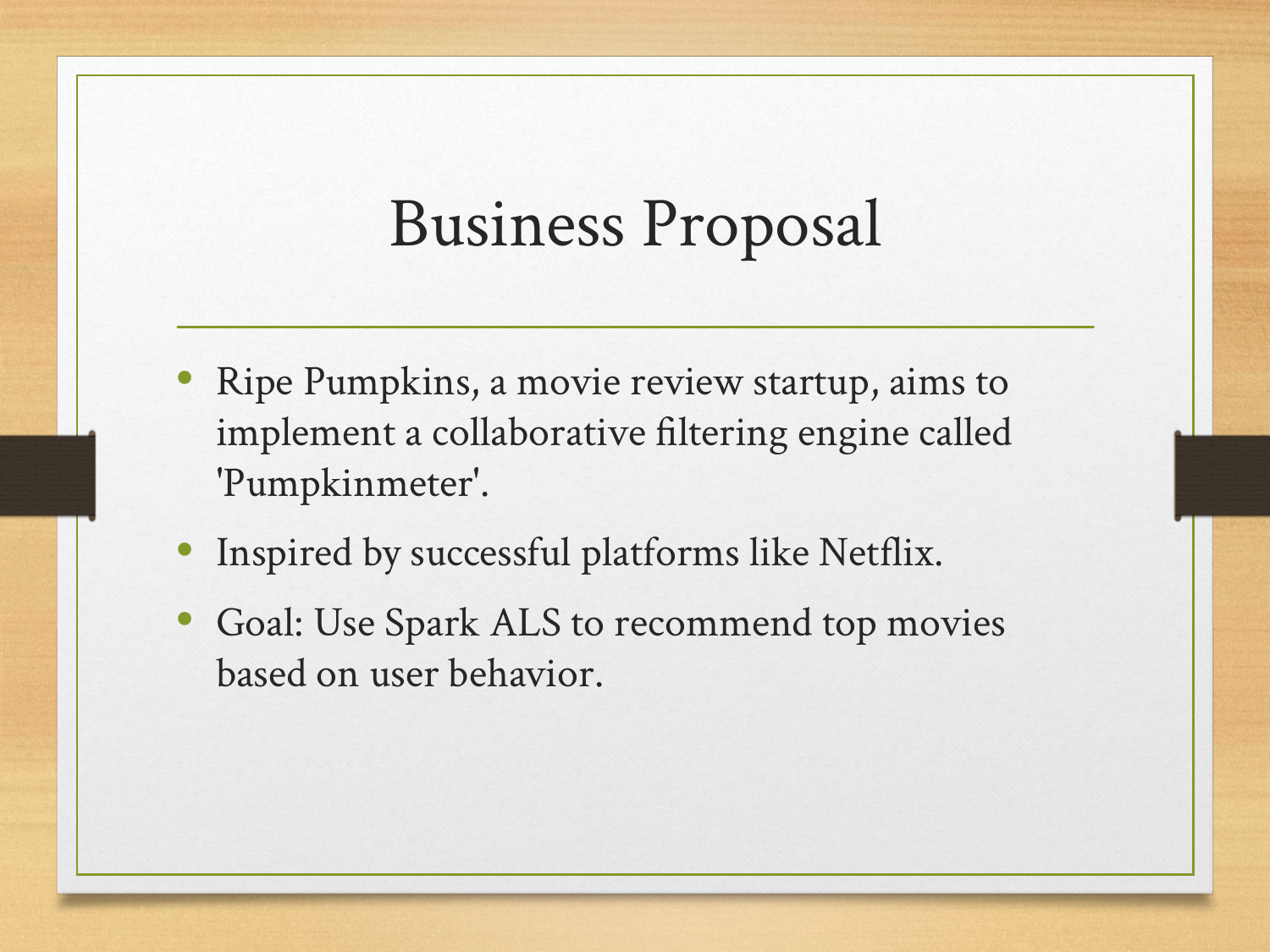

# Business Proposal
Ripe Pumpkins, a movie review startup, aims to implement a collaborative filtering engine called 'Pumpkinmeter'.
Inspired by successful platforms like Netflix.
Goal: Use Spark ALS to recommend top movies based on user behavior.